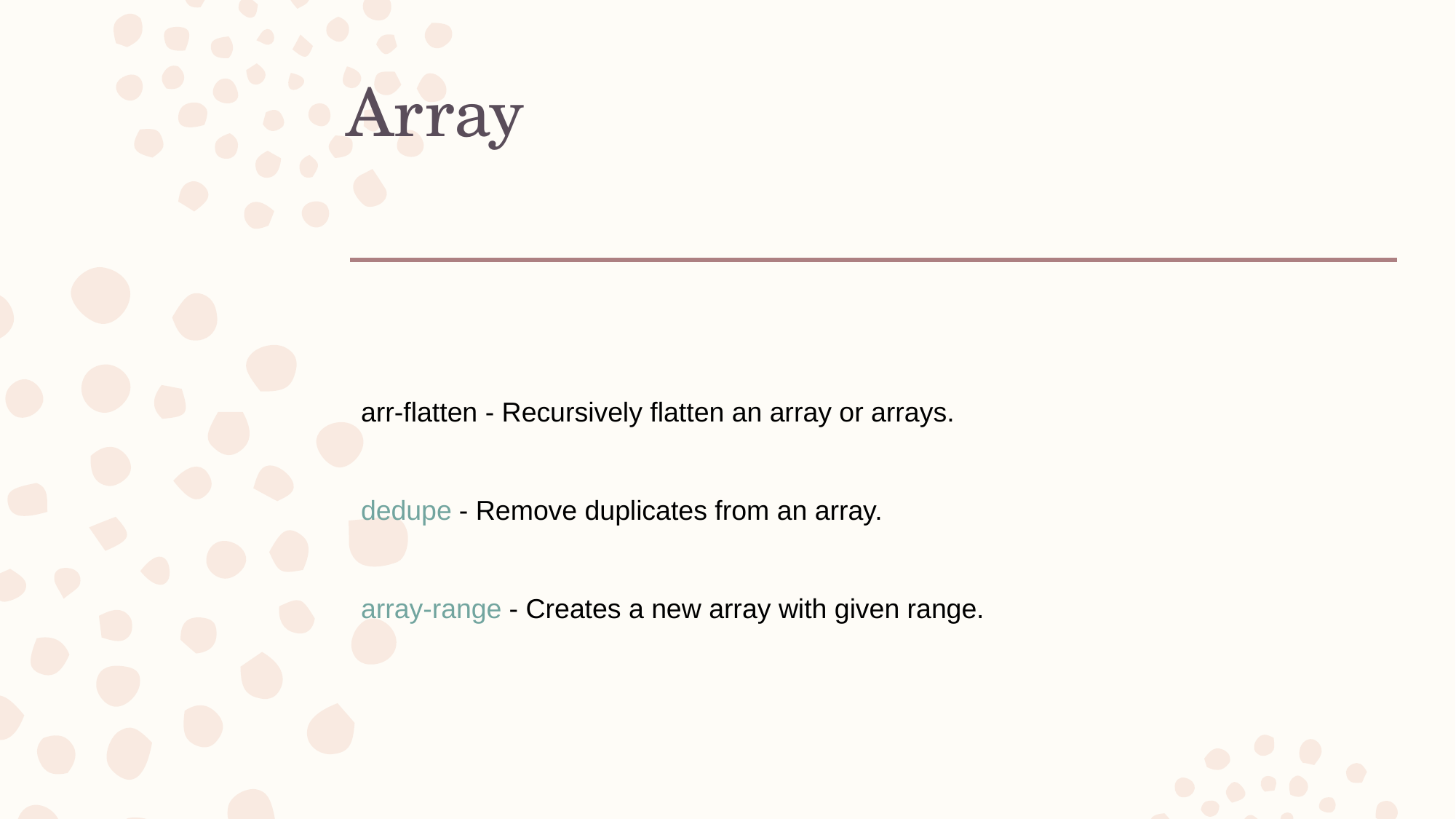

# Array
arr-flatten - Recursively flatten an array or arrays.

dedupe - Remove duplicates from an array.

array-range - Creates a new array with given range.